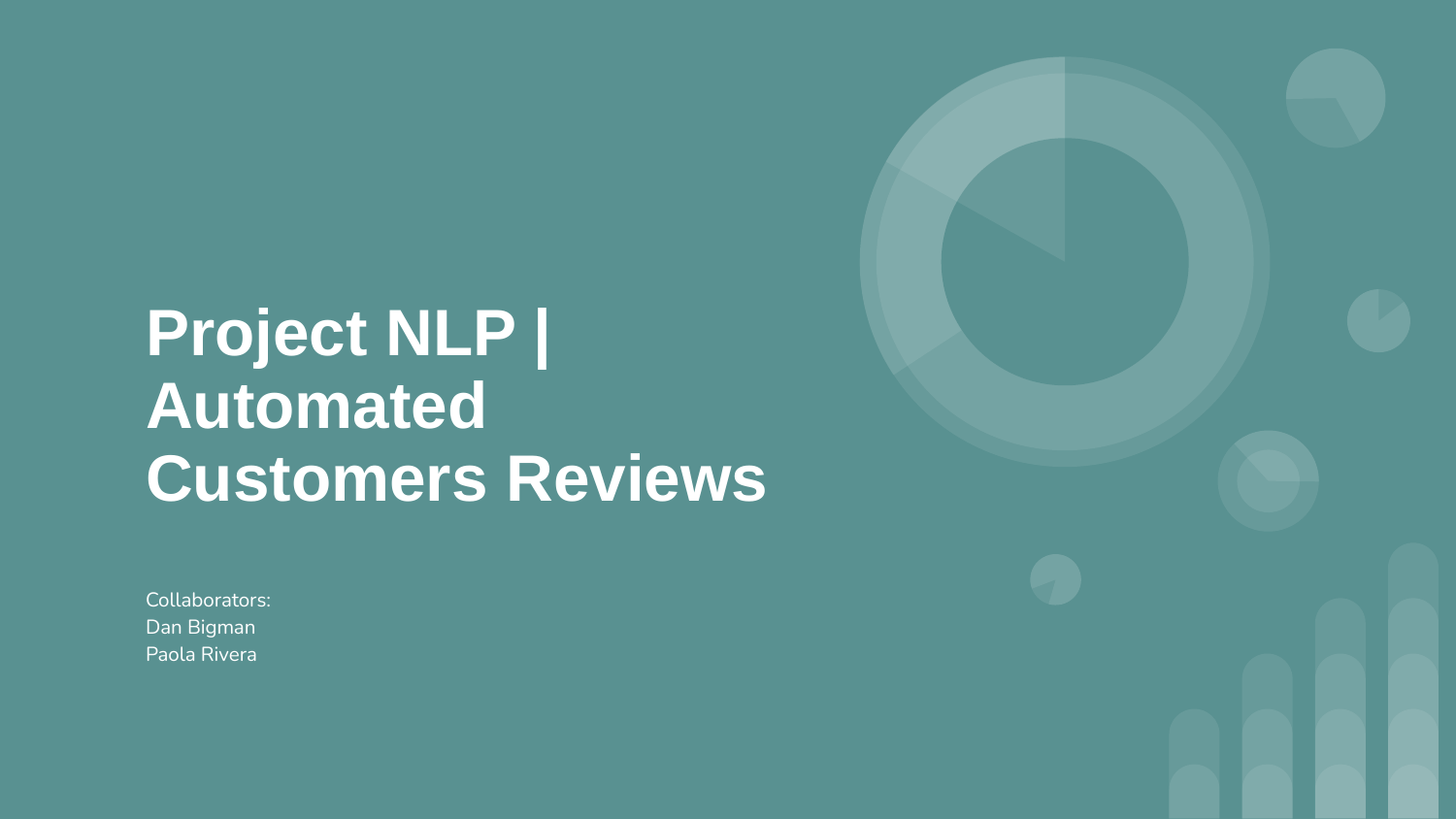

# Project NLP | Automated Customers Reviews
Collaborators:
Dan Bigman
Paola Rivera